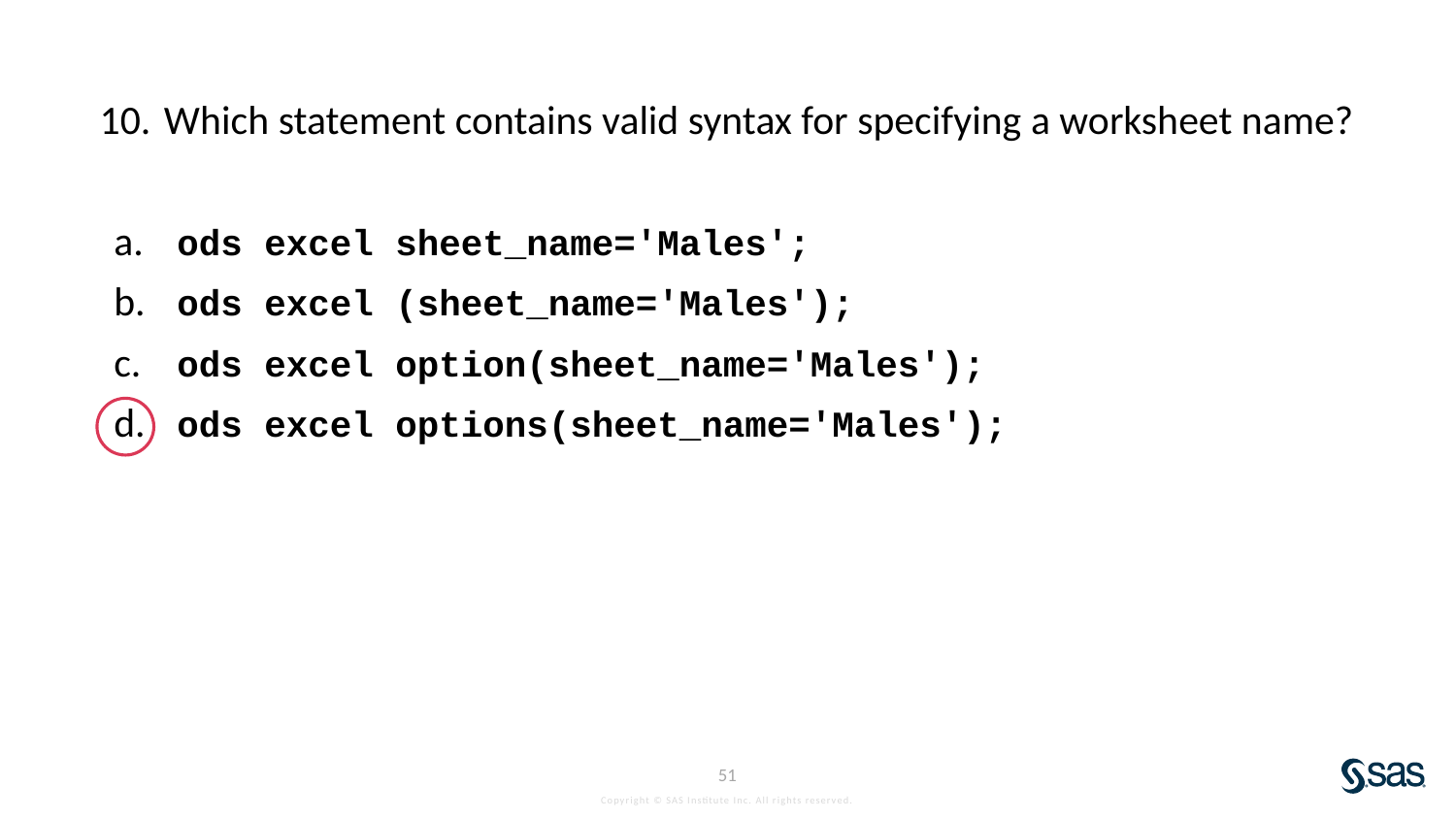

Which statement contains valid syntax for specifying a worksheet name?

 ods excel sheet_name='Males';
 ods excel (sheet_name='Males');
 ods excel option(sheet_name='Males');
 ods excel options(sheet_name='Males');